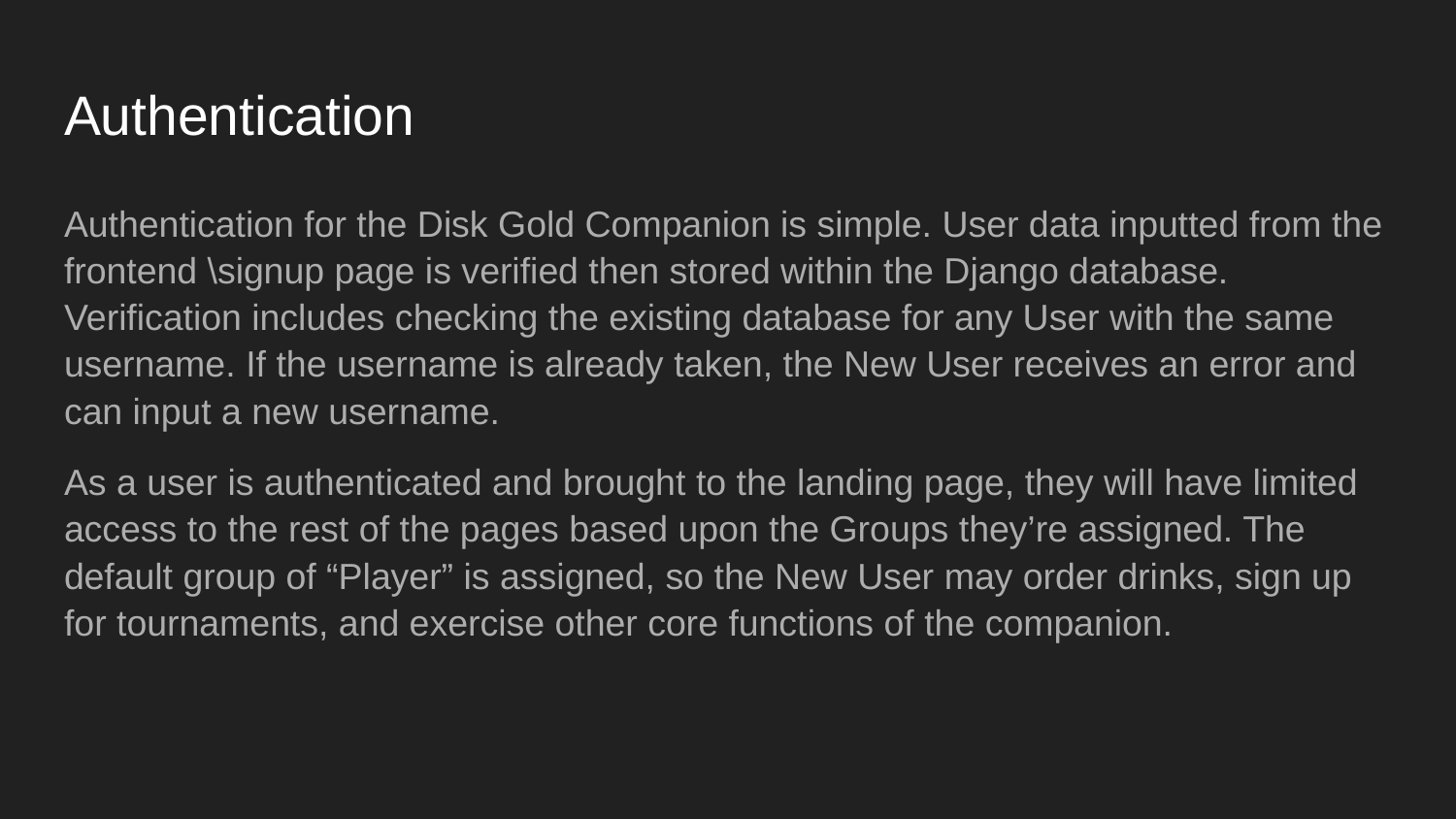

# Authentication
Authentication for the Disk Gold Companion is simple. User data inputted from the frontend \signup page is verified then stored within the Django database. Verification includes checking the existing database for any User with the same username. If the username is already taken, the New User receives an error and can input a new username.
As a user is authenticated and brought to the landing page, they will have limited access to the rest of the pages based upon the Groups they’re assigned. The default group of “Player” is assigned, so the New User may order drinks, sign up for tournaments, and exercise other core functions of the companion.